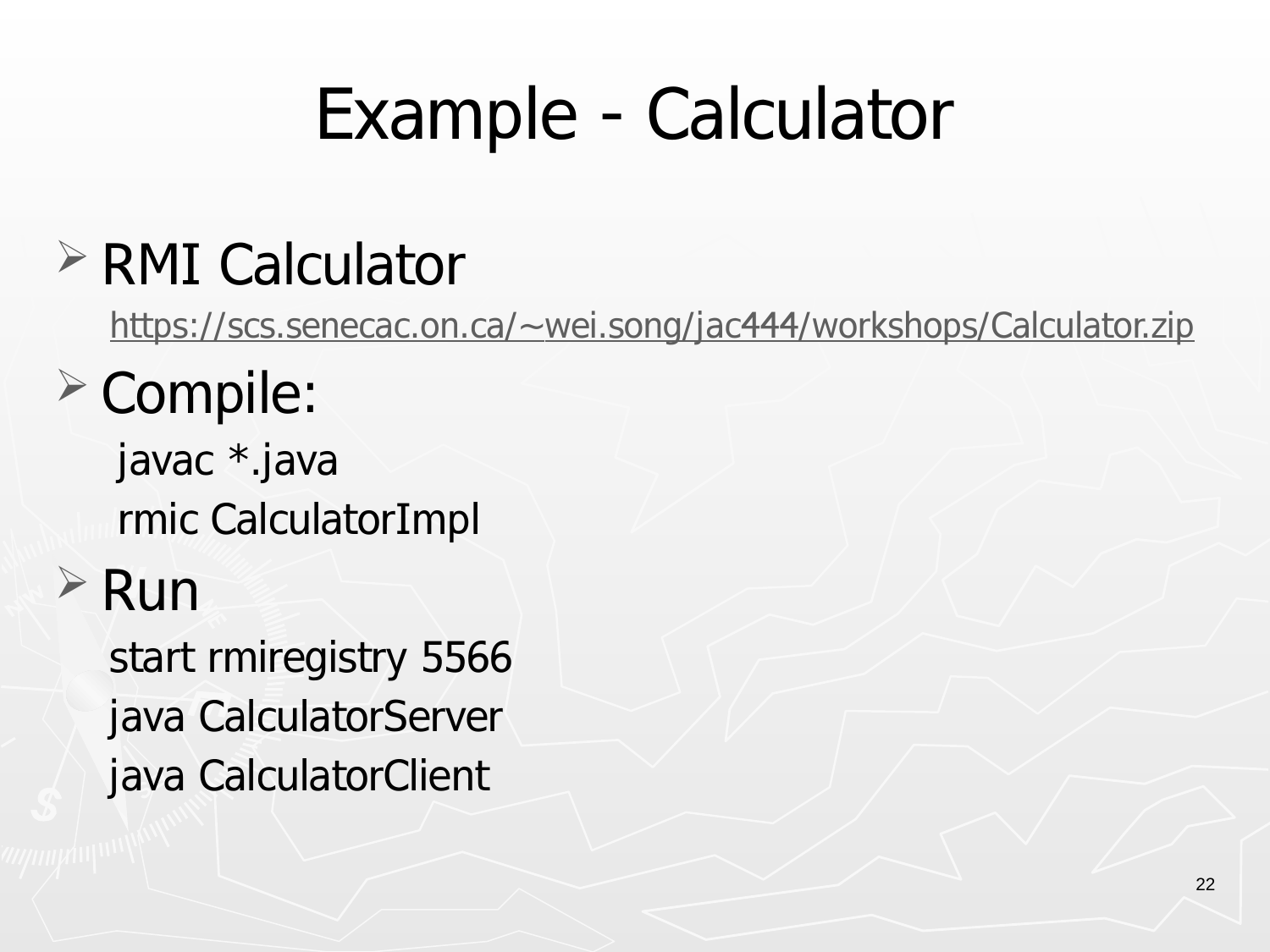

# Example - Calculator
RMI Calculator
https://scs.senecac.on.ca/~wei.song/jac444/workshops/Calculator.zip
Compile:
javac *.java
rmic CalculatorImpl
Run
start rmiregistry 5566
java CalculatorServer
java CalculatorClient

22